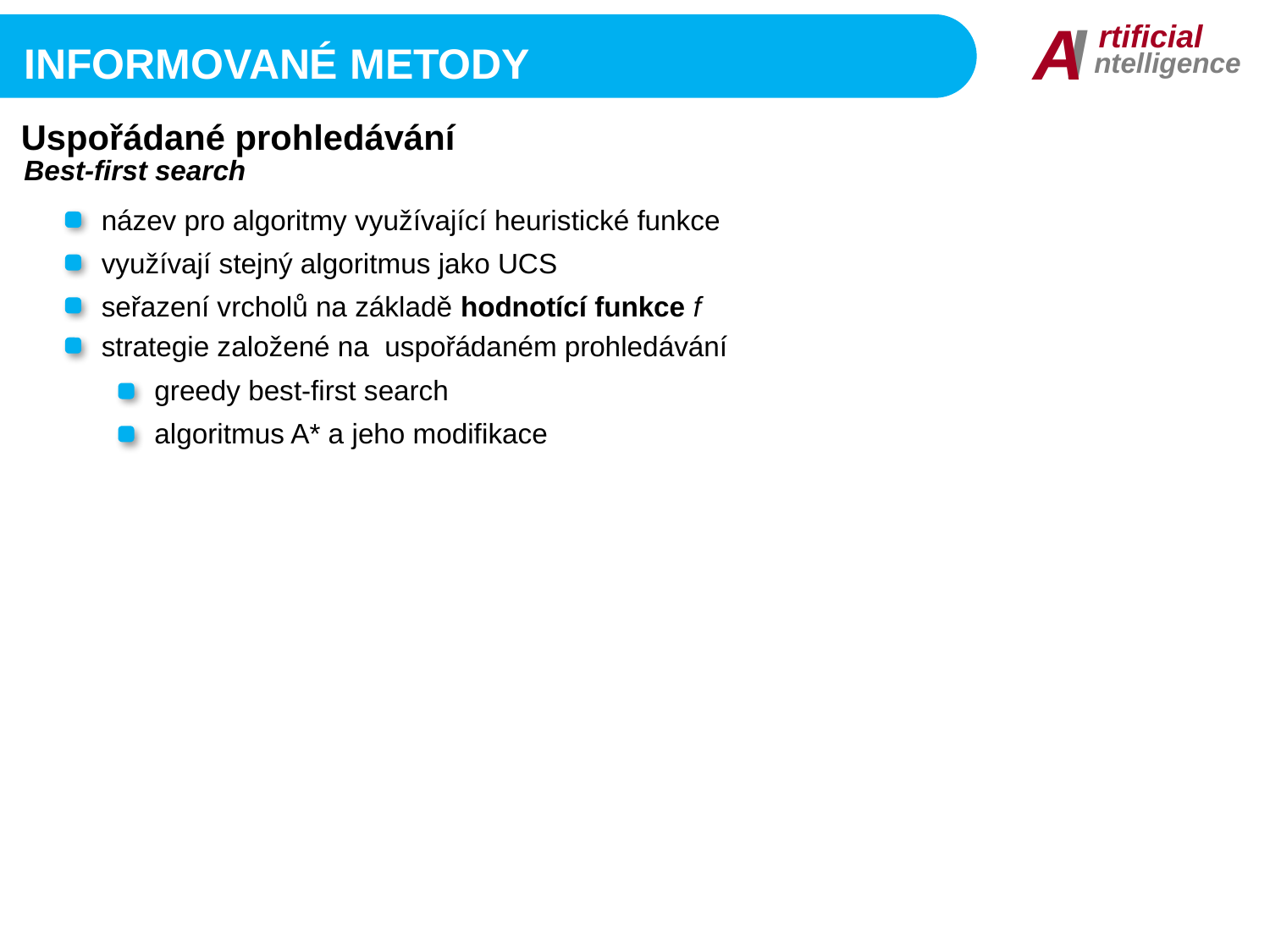

I
A
rtificial
ntelligence

informované metody
Uspořádané prohledávání
Best-first search
název pro algoritmy využívající heuristické funkce

využívají stejný algoritmus jako UCS

seřazení vrcholů na základě hodnotící funkce f

strategie založené na  uspořádaném prohledávání

greedy best-first search

algoritmus A* a jeho modifikace